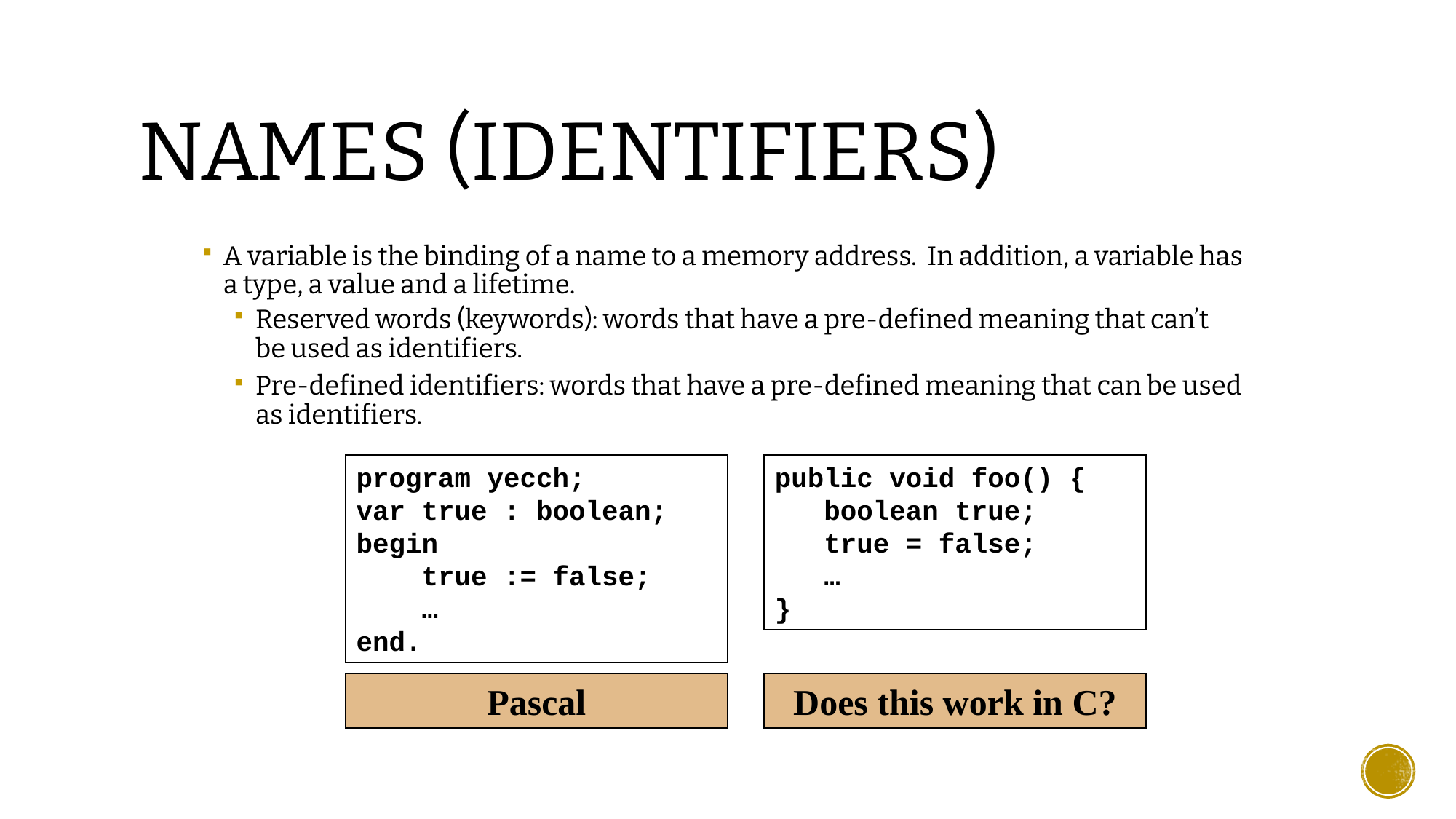

# Names (Identifiers)
A variable is the binding of a name to a memory address.  In addition, a variable has a type, a value and a lifetime.
Reserved words (keywords): words that have a pre-defined meaning that can’t be used as identifiers.
Pre-defined identifiers: words that have a pre-defined meaning that can be used as identifiers.
program yecch;
var true : boolean;
begin
    true := false;
    …
end.
Pascal
public void foo() {
   boolean true;
   true = false;
   …
}
Does this work in C?